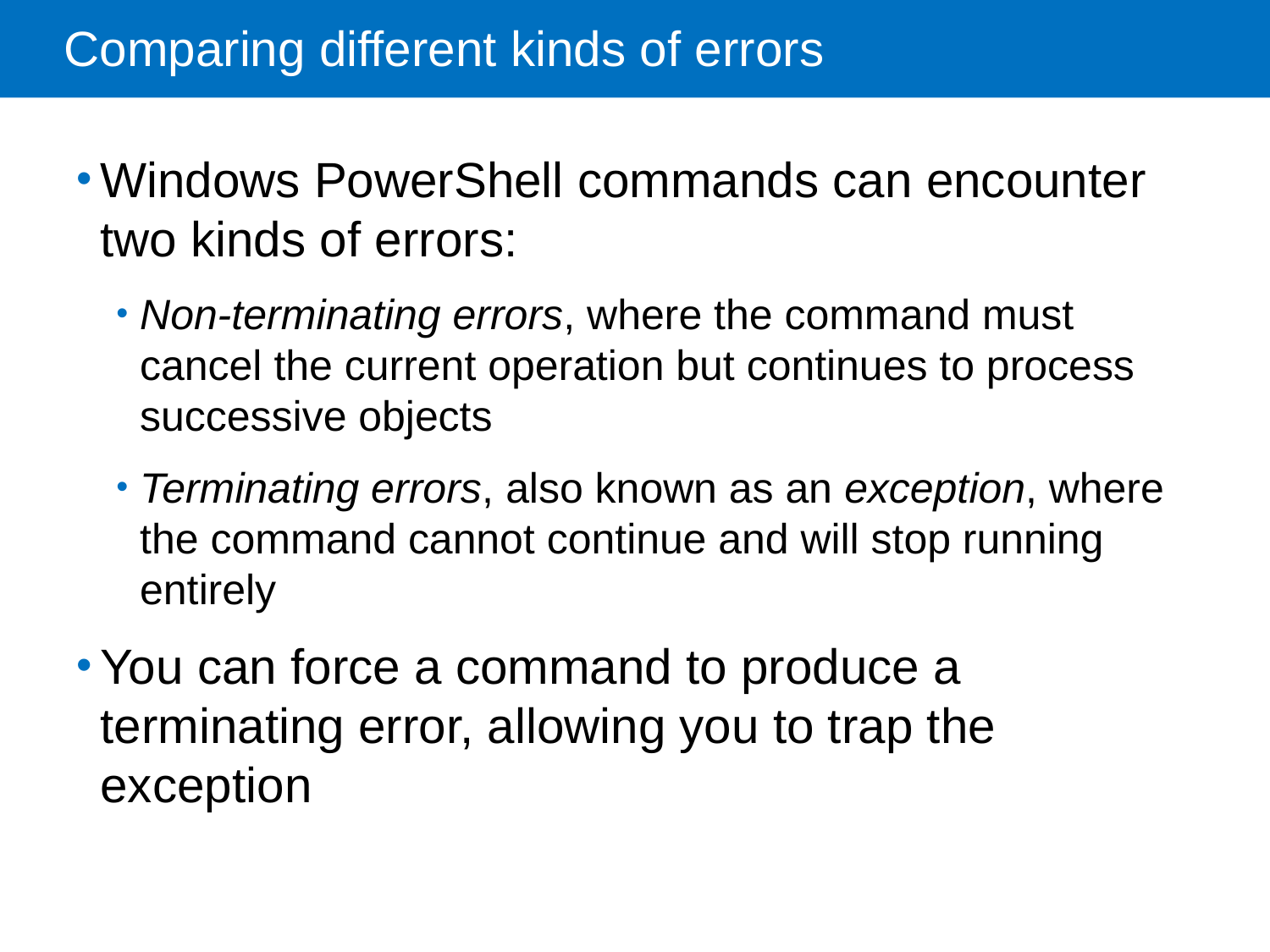

# Comparing different kinds of errors
Windows PowerShell commands can encounter two kinds of errors:
Non-terminating errors, where the command must cancel the current operation but continues to process successive objects
Terminating errors, also known as an exception, where the command cannot continue and will stop running entirely
You can force a command to produce a terminating error, allowing you to trap the exception